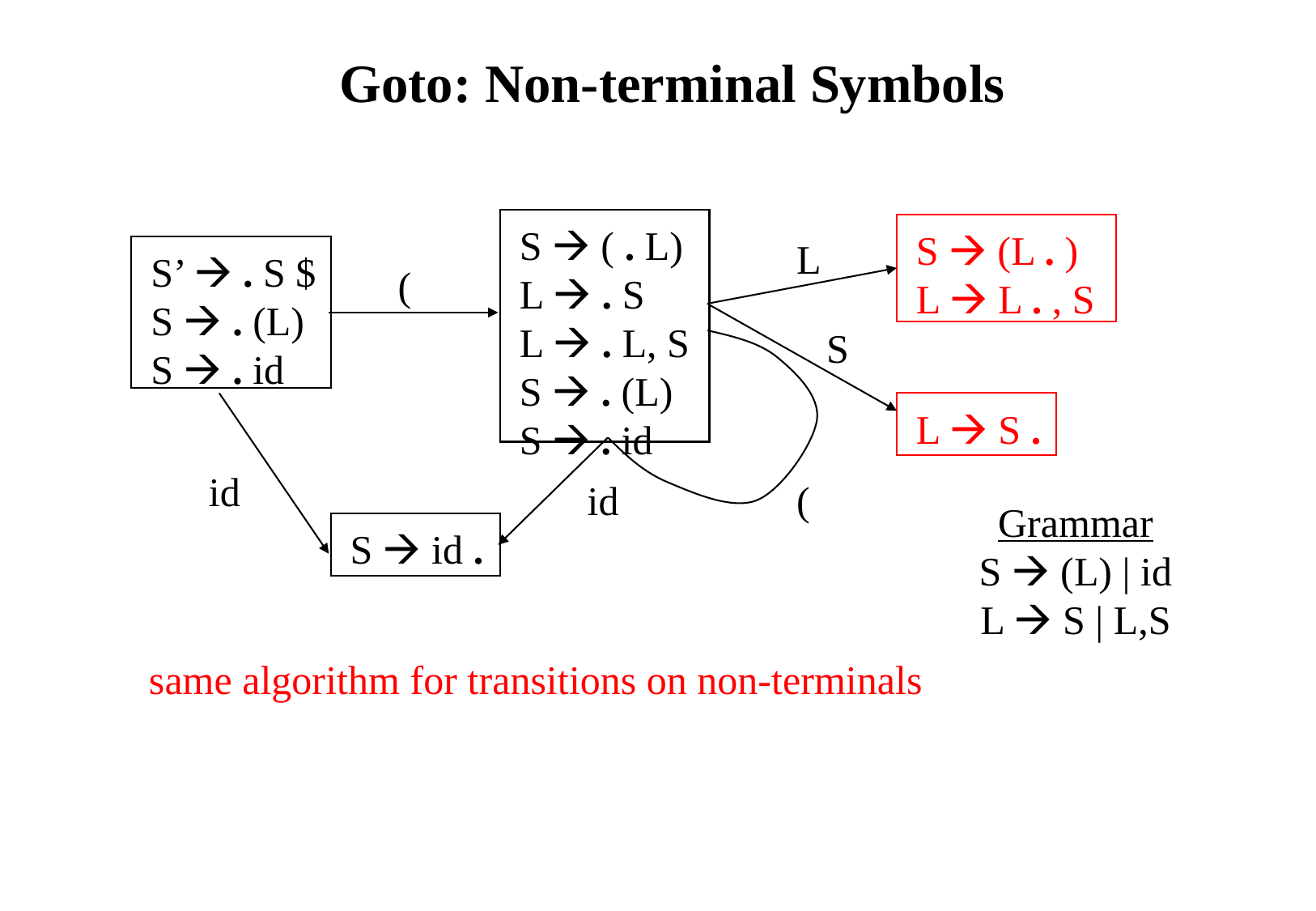

# Goto: Non-terminal Symbols

S 🡪 ( . L)
L 🡪 . S
L 🡪 . L, S
S 🡪 . (L)
S 🡪 . id

S 🡪 (L . )
L 🡪 L . , S
L

S’ 🡪 . S $
S 🡪 . (L)
S 🡪 . id
(
S

L 🡪 S .
id
id
(
Grammar
S 🡪 (L) | id
L 🡪 S | L,S

S 🡪 id .
same algorithm for transitions on non-terminals